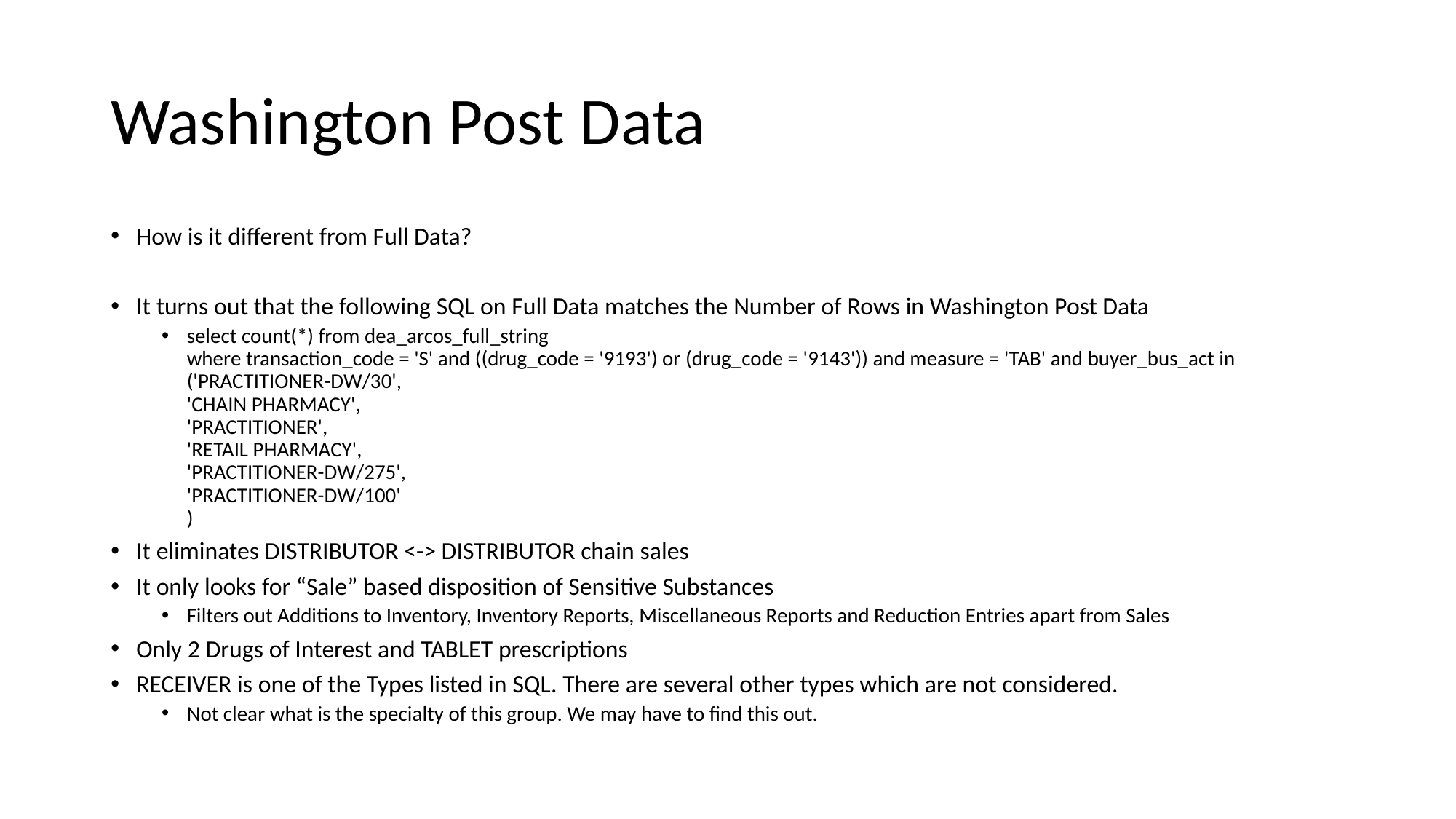

# Washington Post Data
How is it different from Full Data?

It turns out that the following SQL on Full Data matches the Number of Rows in Washington Post Data
select count(*) from dea_arcos_full_string
where transaction_code = 'S' and ((drug_code = '9193') or (drug_code = '9143')) and measure = 'TAB' and buyer_bus_act in ('PRACTITIONER-DW/30',
'CHAIN PHARMACY',
'PRACTITIONER',
'RETAIL PHARMACY',
'PRACTITIONER-DW/275',
'PRACTITIONER-DW/100'
)
It eliminates DISTRIBUTOR <-> DISTRIBUTOR chain sales
It only looks for “Sale” based disposition of Sensitive Substances
Filters out Additions to Inventory, Inventory Reports, Miscellaneous Reports and Reduction Entries apart from Sales
Only 2 Drugs of Interest and TABLET prescriptions
RECEIVER is one of the Types listed in SQL. There are several other types which are not considered.
Not clear what is the specialty of this group. We may have to find this out.